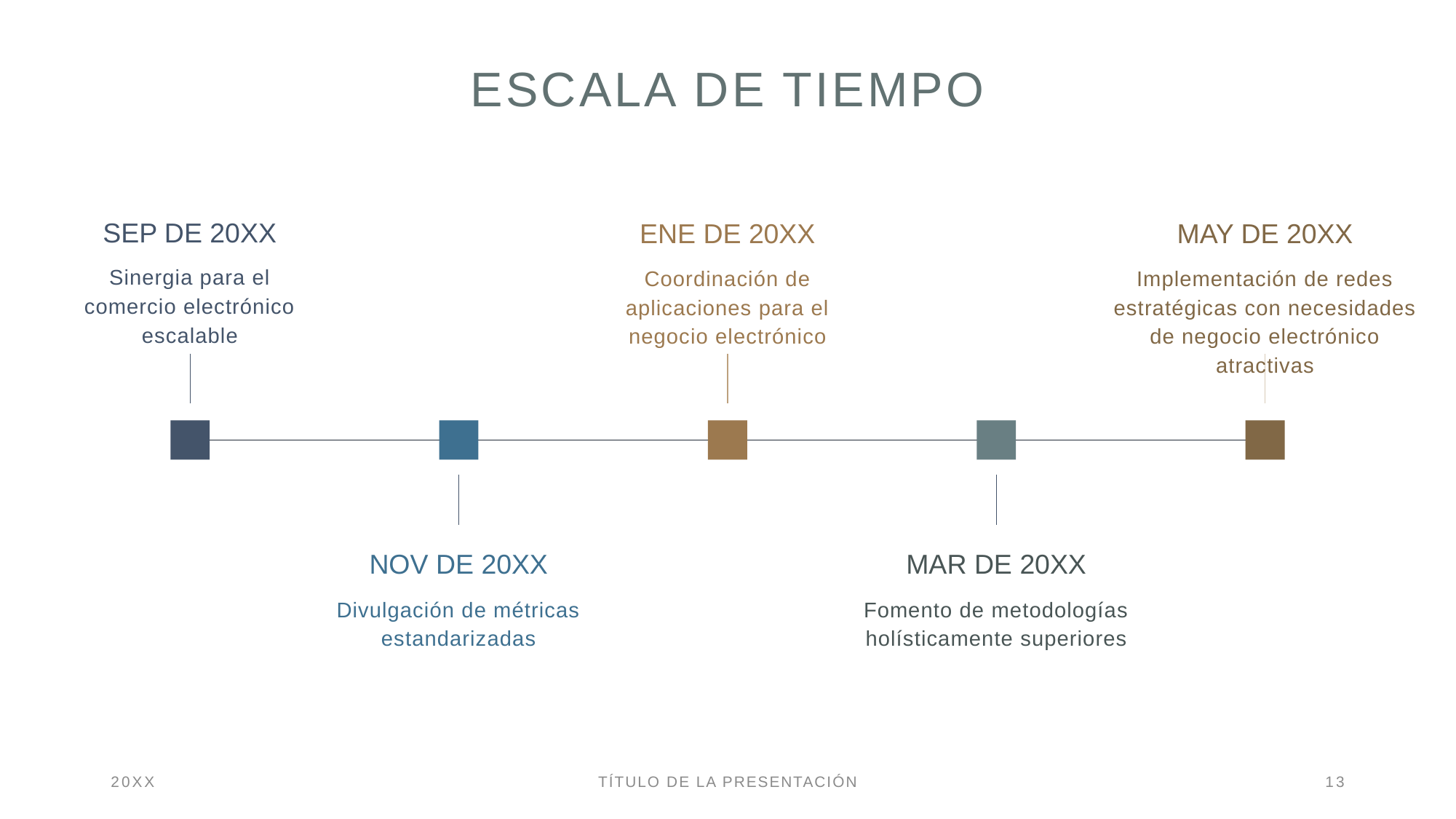

# Escala de tiempo
Sep de 20XX
Ene de 20XX
May de 20xx
Sinergia para el comercio electrónico escalable
Coordinación de aplicaciones para el negocio electrónico
Implementación de redes estratégicas con necesidades de negocio electrónico atractivas
Nov de 20XX
Mar de 20XX
Divulgación de métricas estandarizadas
Fomento de metodologías holísticamente superiores
20XX
TÍTULO DE LA PRESENTACIÓN
13